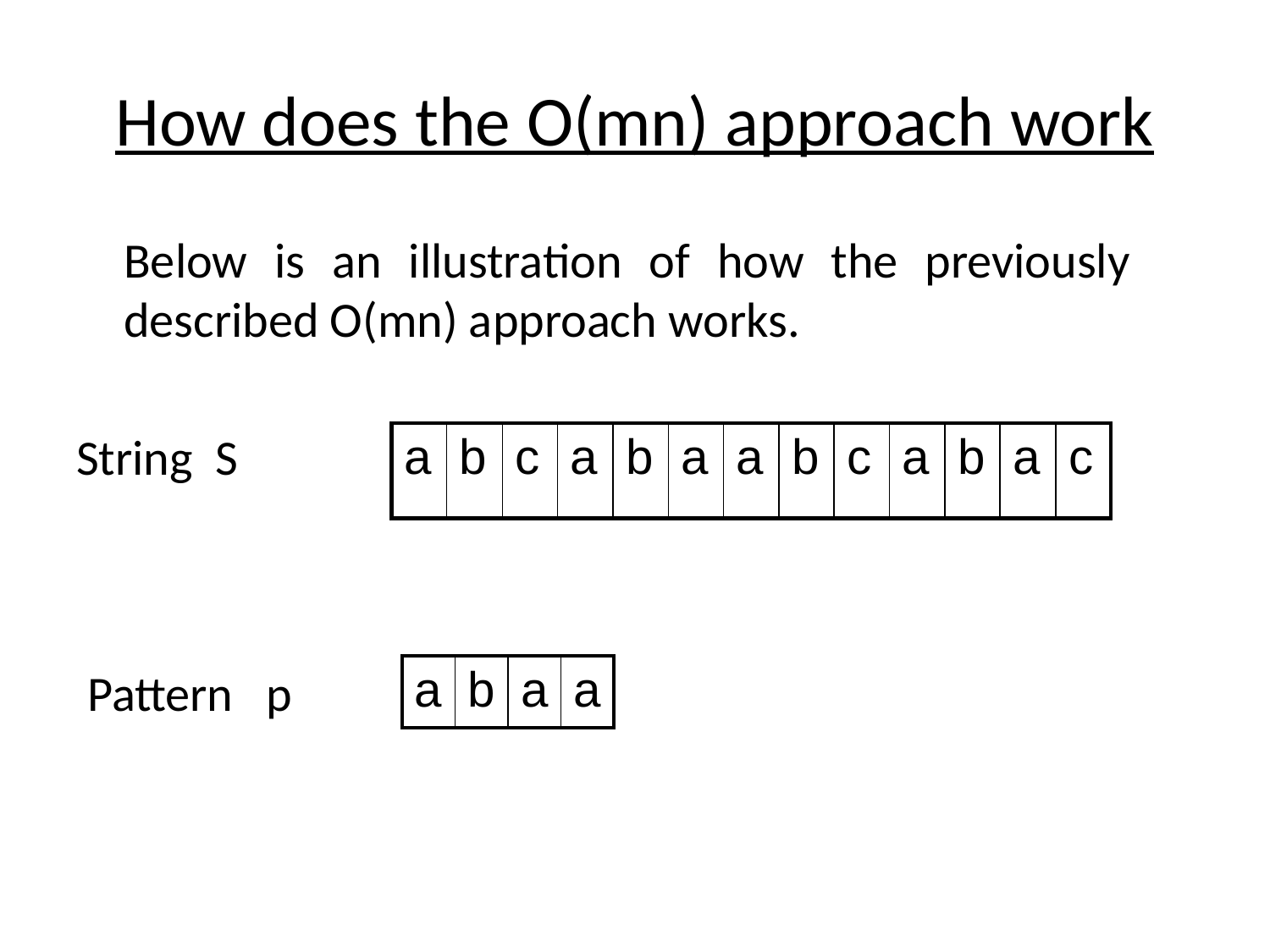

# How does the O(mn) approach work
	Below is an illustration of how the previously described O(mn) approach works.

String  S
| a | b | c | a | b | a | a | b | c | a | b | a | c |
| --- | --- | --- | --- | --- | --- | --- | --- | --- | --- | --- | --- | --- |
Pattern   p
| a | b | a | a |
| --- | --- | --- | --- |